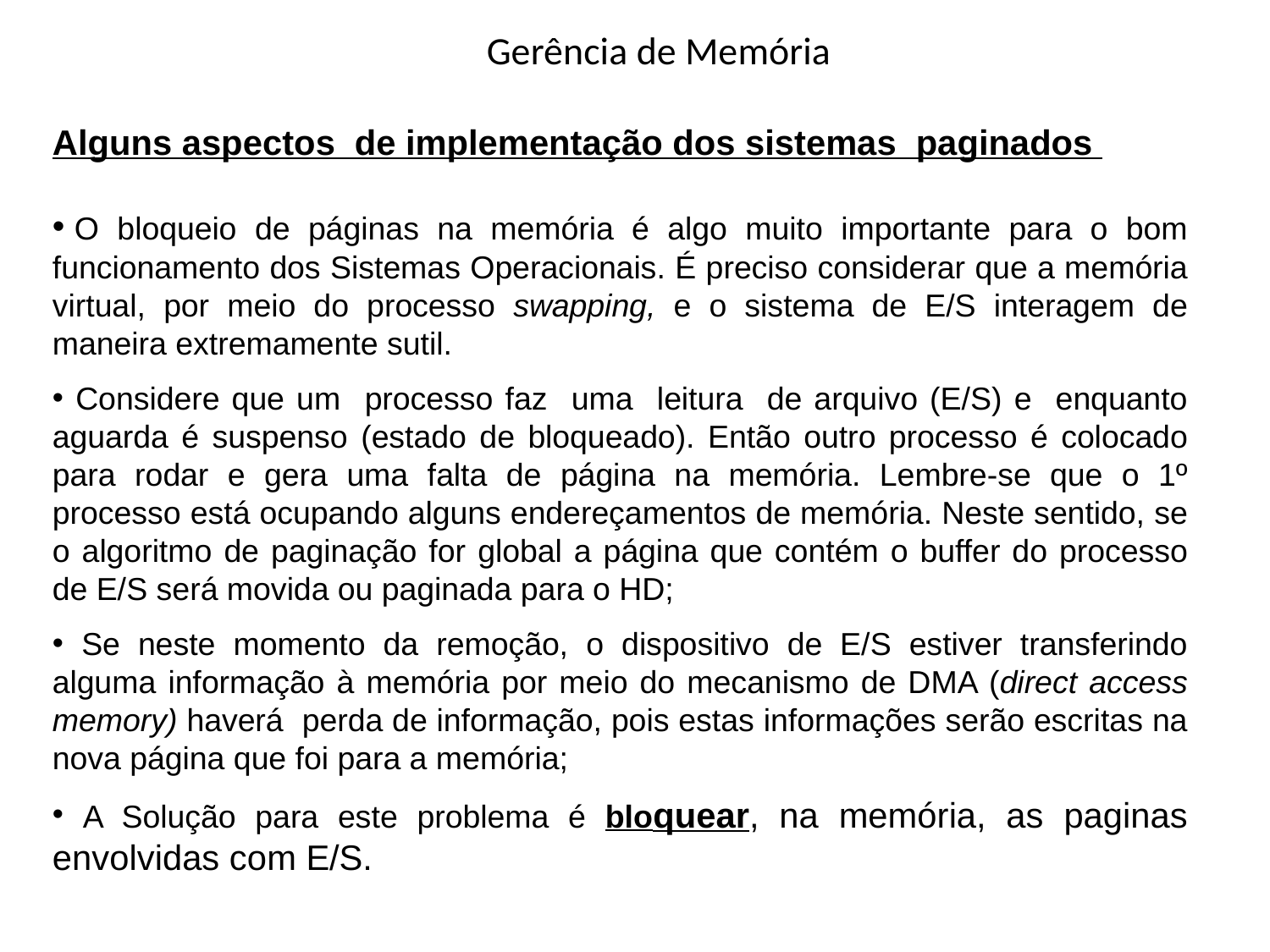

# Gerência de Memória
Alguns aspectos  de implementação dos sistemas  paginados

 O bloqueio de páginas na memória é algo muito importante para o bom funcionamento dos Sistemas Operacionais. É preciso considerar que a memória virtual, por meio do processo swapping, e o sistema de E/S interagem de maneira extremamente sutil.

 Considere que um  processo faz  uma  leitura  de arquivo (E/S) e  enquanto aguarda é suspenso (estado de bloqueado). Então outro processo é colocado para rodar e gera uma falta de página na memória. Lembre-se que o 1º processo está ocupando alguns endereçamentos de memória. Neste sentido, se o algoritmo de paginação for global a página que contém o buffer do processo de E/S será movida ou paginada para o HD;

 Se neste momento da remoção, o dispositivo de E/S estiver transferindo alguma informação à memória por meio do mecanismo de DMA (direct access memory) haverá  perda de informação, pois estas informações serão escritas na nova página que foi para a memória;

 A Solução para este problema é bloquear, na memória, as paginas envolvidas com E/S.